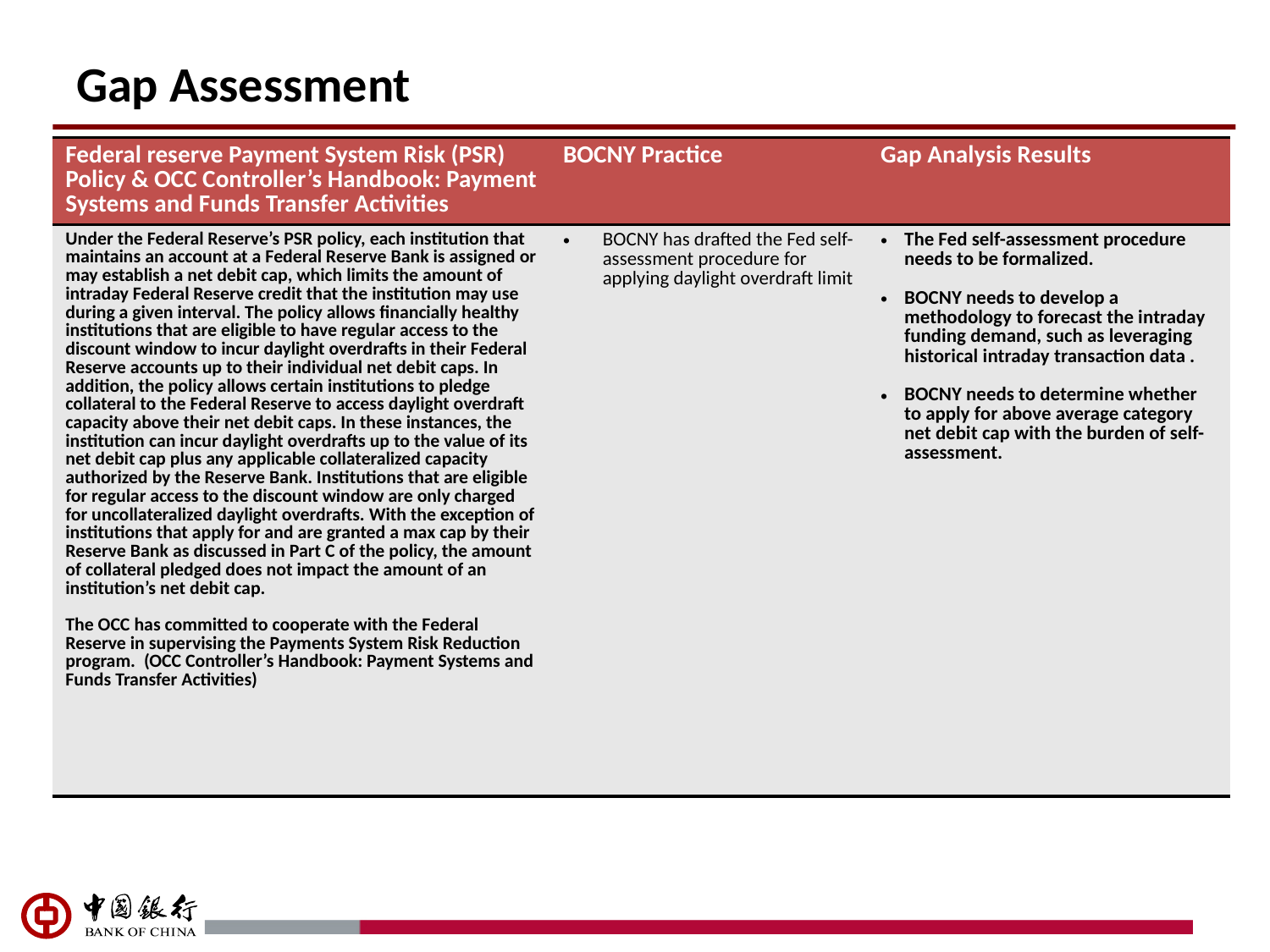

Gap Assessment
| Federal reserve Payment System Risk (PSR) Policy & OCC Controller’s Handbook: Payment Systems and Funds Transfer Activities | BOCNY Practice | Gap Analysis Results |
| --- | --- | --- |
| Under the Federal Reserve’s PSR policy, each institution that maintains an account at a Federal Reserve Bank is assigned or may establish a net debit cap, which limits the amount of intraday Federal Reserve credit that the institution may use during a given interval. The policy allows financially healthy institutions that are eligible to have regular access to the discount window to incur daylight overdrafts in their Federal Reserve accounts up to their individual net debit caps. In addition, the policy allows certain institutions to pledge collateral to the Federal Reserve to access daylight overdraft capacity above their net debit caps. In these instances, the institution can incur daylight overdrafts up to the value of its net debit cap plus any applicable collateralized capacity authorized by the Reserve Bank. Institutions that are eligible for regular access to the discount window are only charged for uncollateralized daylight overdrafts. With the exception of institutions that apply for and are granted a max cap by their Reserve Bank as discussed in Part C of the policy, the amount of collateral pledged does not impact the amount of an institution’s net debit cap. The OCC has committed to cooperate with the Federal Reserve in supervising the Payments System Risk Reduction program. (OCC Controller’s Handbook: Payment Systems and Funds Transfer Activities) | BOCNY has drafted the Fed self-assessment procedure for applying daylight overdraft limit | The Fed self-assessment procedure needs to be formalized. BOCNY needs to develop a methodology to forecast the intraday funding demand, such as leveraging historical intraday transaction data . BOCNY needs to determine whether to apply for above average category net debit cap with the burden of self-assessment. |